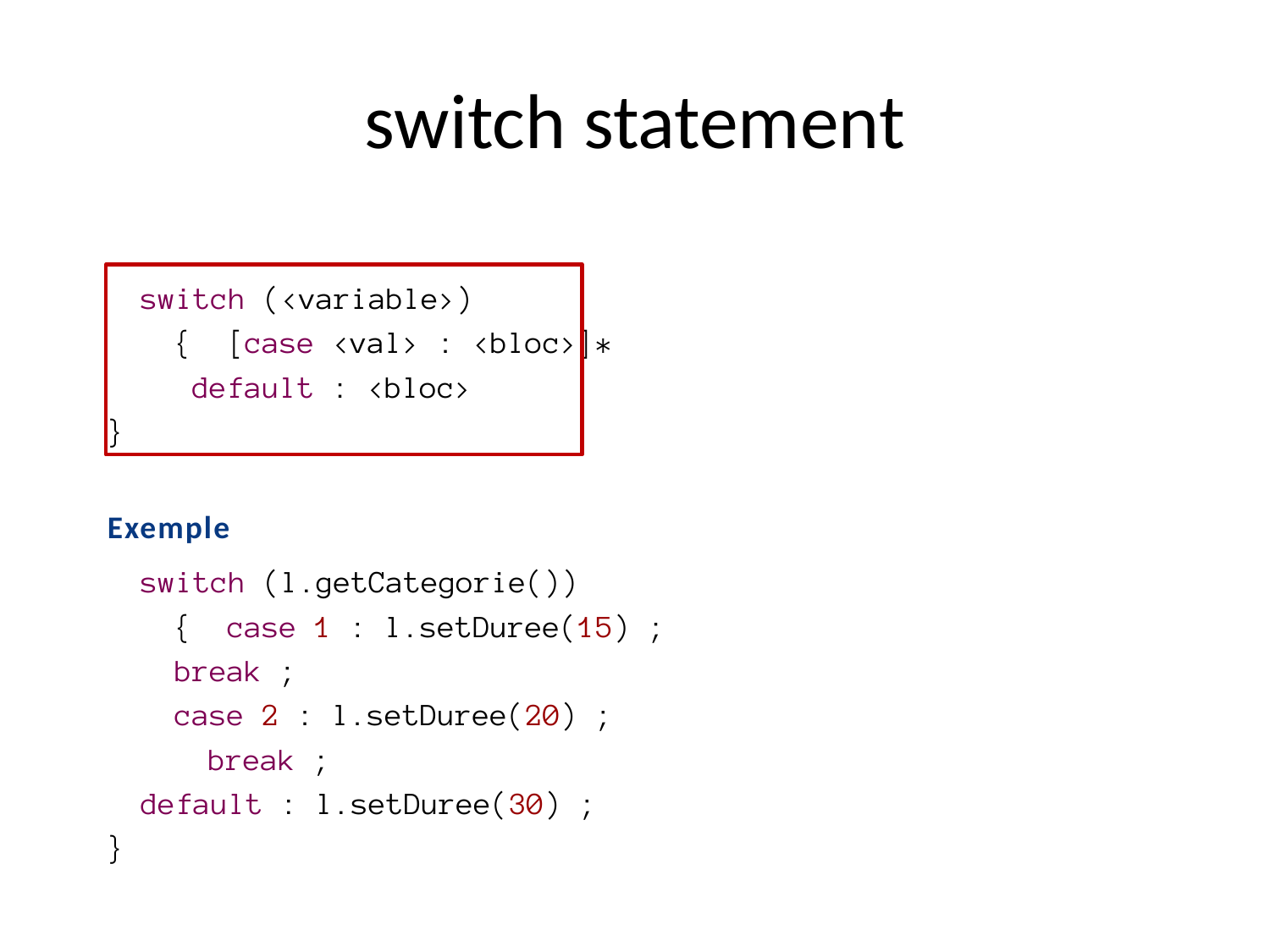

# switch statement
switch (<variable>) {  [case <val> : <bloc>]*  default : <bloc>
}

Exemple
switch (l.getCategorie()) {  case 1 : l.setDuree(15) ;
break ;
case 2 : l.setDuree(20) ;  break ;
default : l.setDuree(30) ;
}